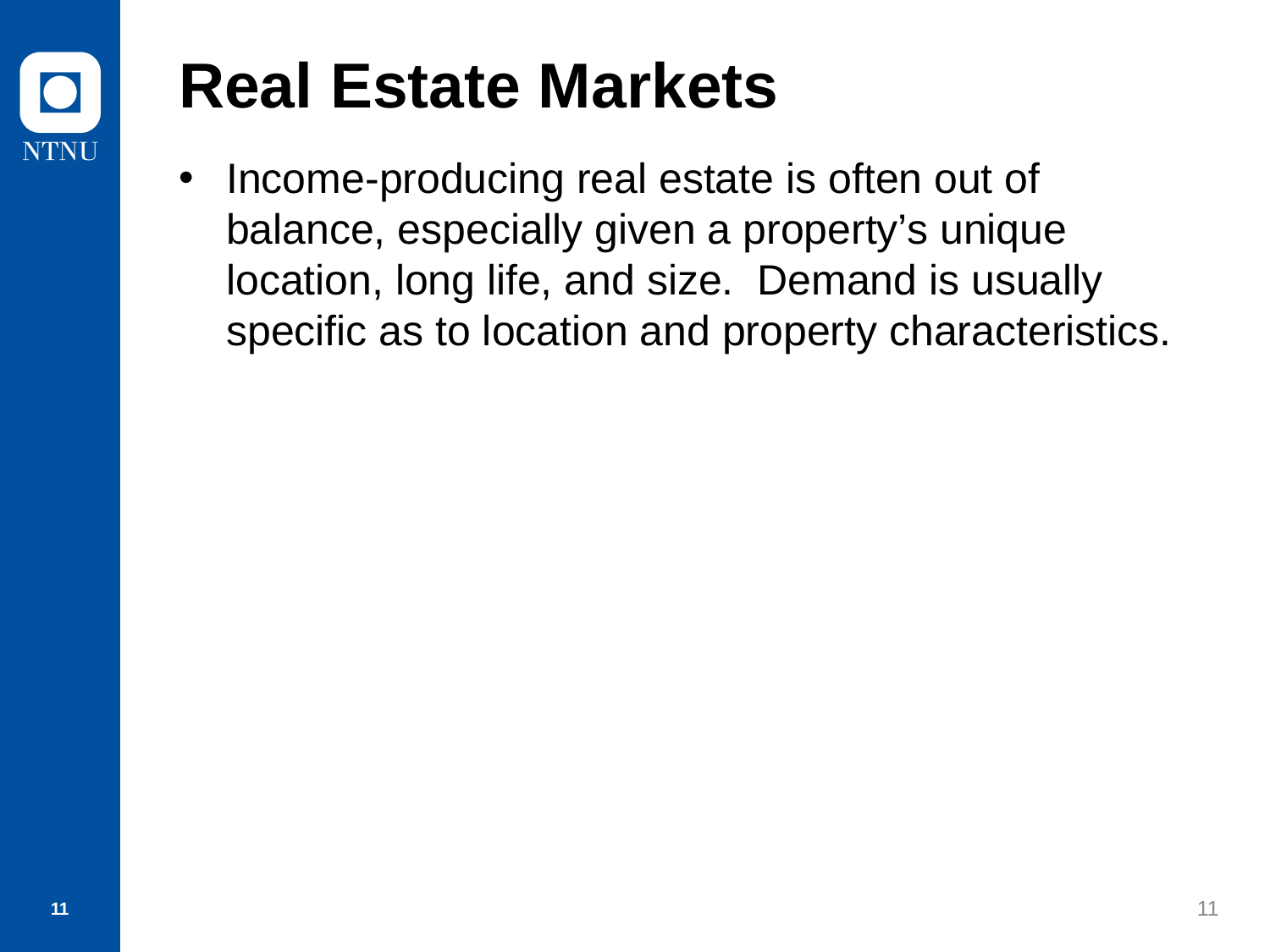

# Real Estate Markets
Income-producing real estate is often out of balance, especially given a property’s unique location, long life, and size.  Demand is usually specific as to location and property characteristics.
11